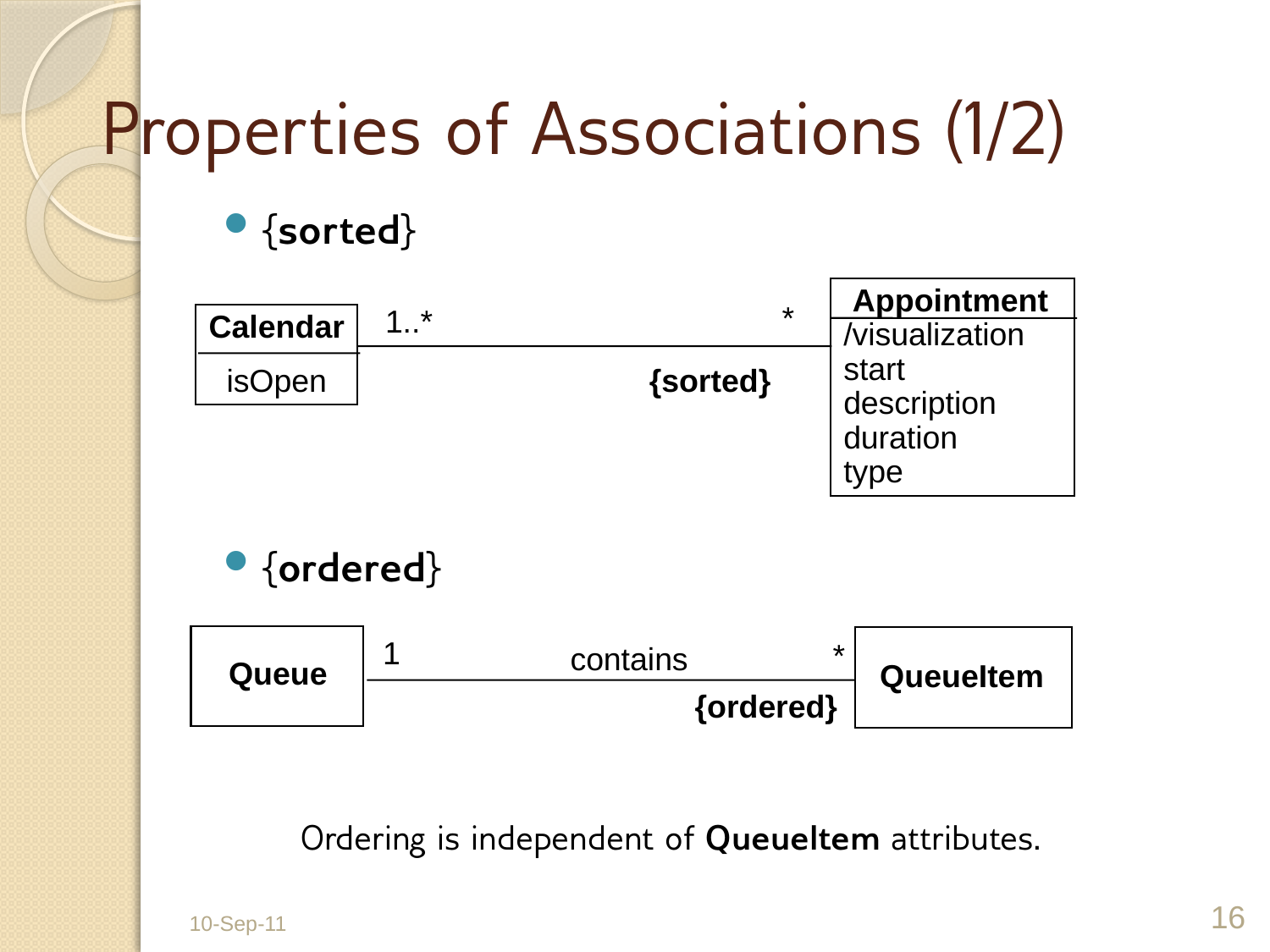

# Properties of Associations (1/2)
{sorted}

{ordered}

Ordering is independent of QueueItem attributes.

 Appointment
/visualization
start
description
duration
type

*
1..*
Calendar
isOpen

{sorted}

1
*
contains
Queue
QueueItem

{ordered}
10-Sep-11
16